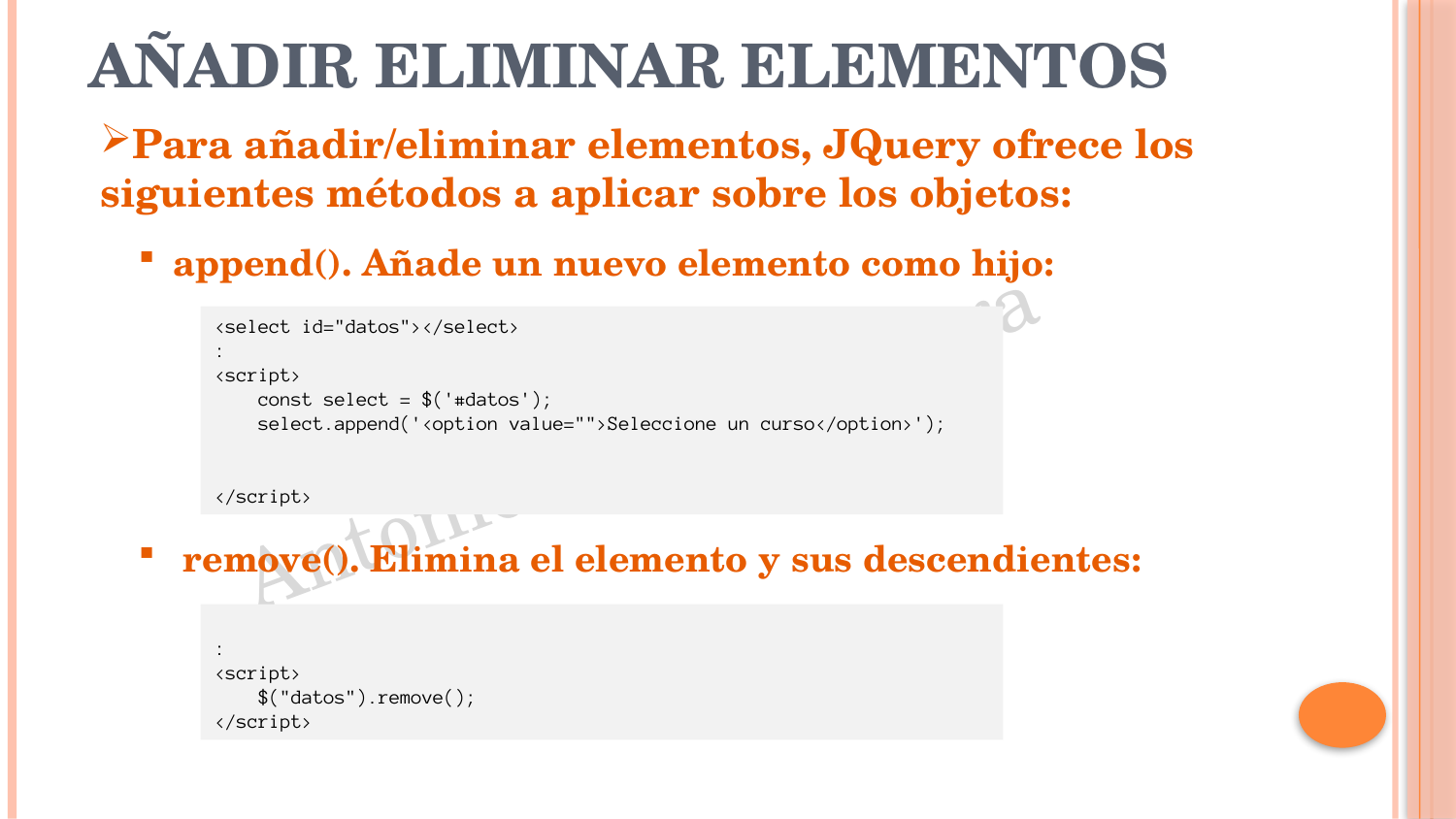

# Añadir eliminar elementos
Para añadir/eliminar elementos, JQuery ofrece los siguientes métodos a aplicar sobre los objetos:
append(). Añade un nuevo elemento como hijo:

 remove(). Elimina el elemento y sus descendientes:

<select id="datos"></select>
:
<script>
    const select = $('#datos');
    select.append('<option value="">Seleccione un curso</option>');

</script>

:
<script>
    $("datos").remove();
</script>